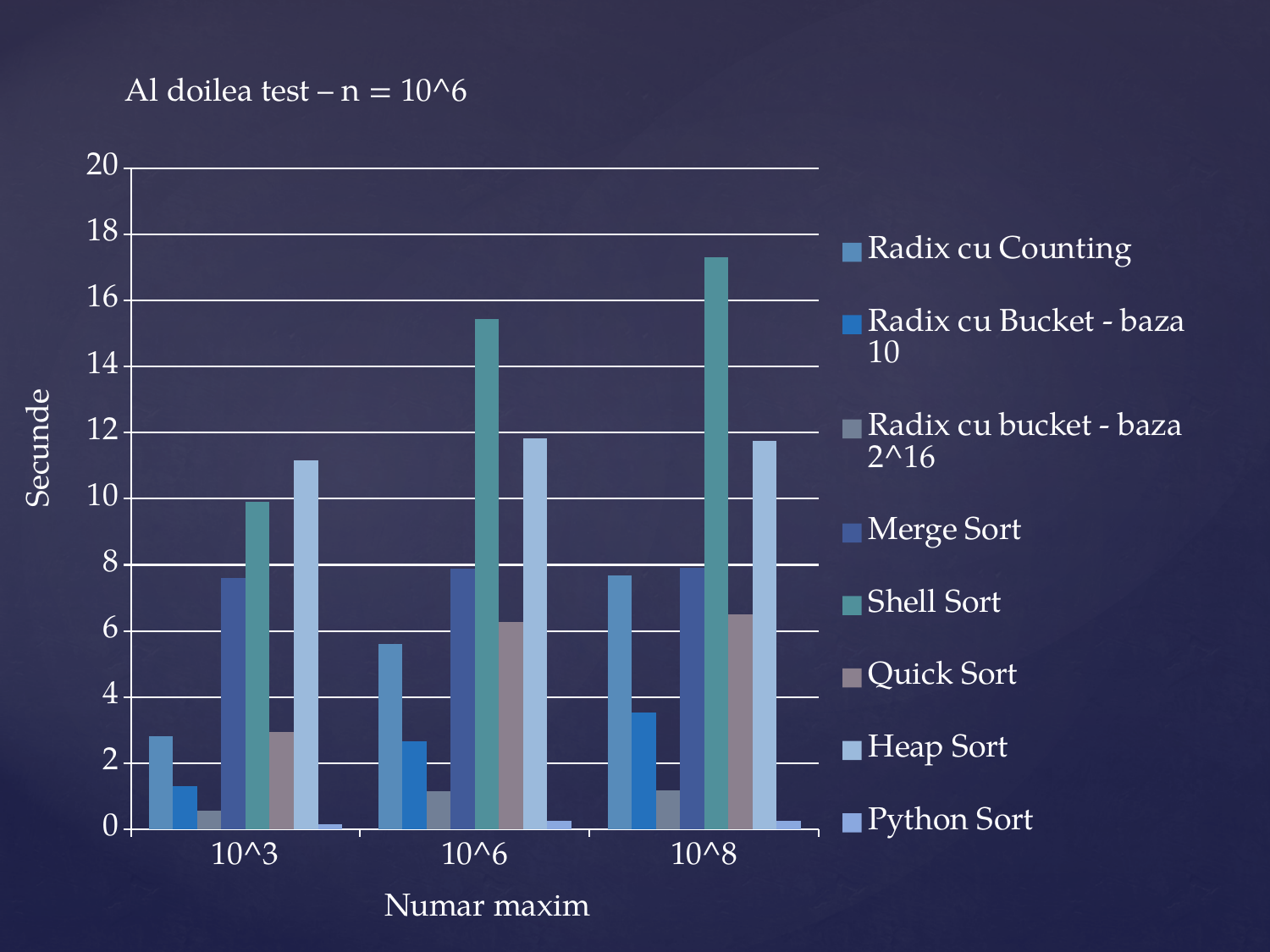

Al doilea test – n = 10^6

### Chart

| Category | Radix cu Counting  | Radix cu Bucket - baza 10 | Radix cu bucket - baza 2^16 | Merge Sort | Shell Sort | Quick Sort | Heap Sort | Python Sort |
|---|---|---|---|---|---|---|---|---|
| 10^3 | 2.81 | 1.29 | 0.57 | 7.6 | 9.92 | 2.93 | 11.17 | 0.14 |
| 10^6 | 5.6 | 2.67 | 1.15 | 7.89 | 15.45 | 6.28 | 11.82 | 0.25 |
| 10^8 | 7.68 | 3.54 | 1.17 | 7.92 | 17.31 | 6.5 | 11.75 | 0.25 |
Secunde
Numar maxim